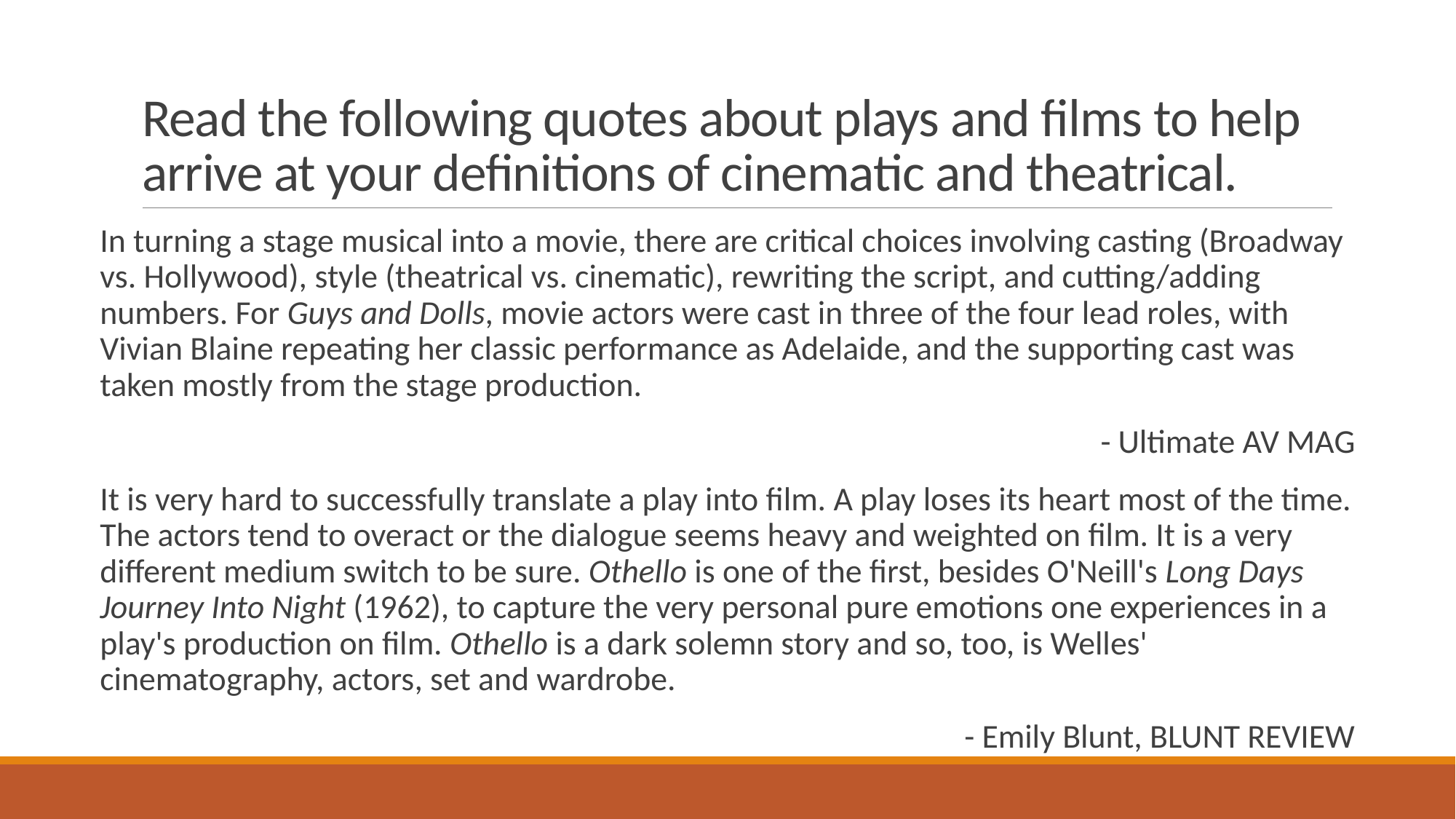

# Read the following quotes about plays and films to help arrive at your definitions of cinematic and theatrical.
In turning a stage musical into a movie, there are critical choices involving casting (Broadway vs. Hollywood), style (theatrical vs. cinematic), rewriting the script, and cutting/adding numbers. For Guys and Dolls, movie actors were cast in three of the four lead roles, with Vivian Blaine repeating her classic performance as Adelaide, and the supporting cast was taken mostly from the stage production.
- Ultimate AV MAG
It is very hard to successfully translate a play into film. A play loses its heart most of the time. The actors tend to overact or the dialogue seems heavy and weighted on film. It is a very different medium switch to be sure. Othello is one of the first, besides O'Neill's Long Days Journey Into Night (1962), to capture the very personal pure emotions one experiences in a play's production on film. Othello is a dark solemn story and so, too, is Welles' cinematography, actors, set and wardrobe.
- Emily Blunt, BLUNT REVIEW